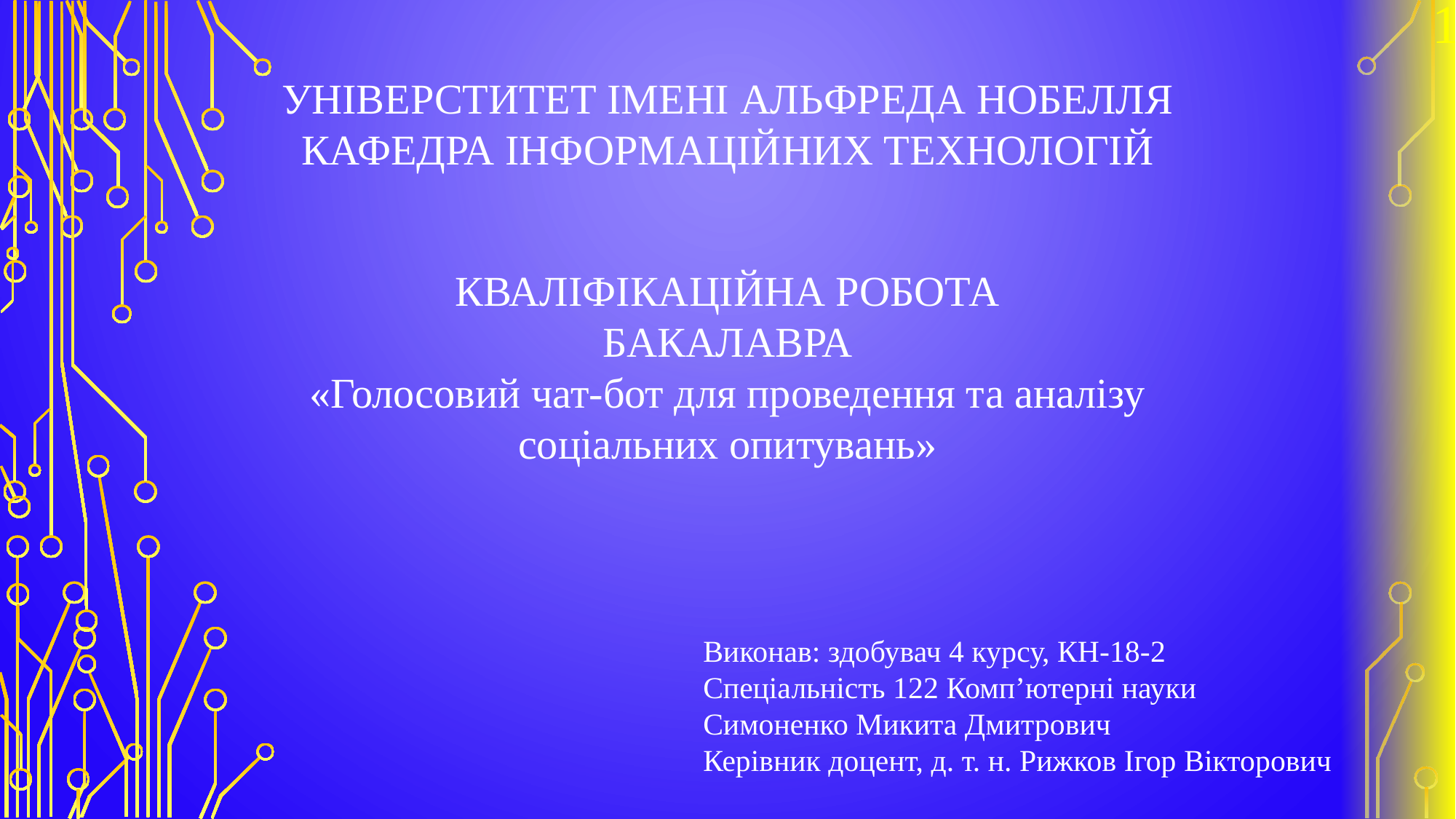

1
УНІВЕРСТИТЕТ ІМЕНІ АЛЬФРЕДА НОБЕЛЛЯ
КАФЕДРА ІНФОРМАЦІЙНИХ ТЕХНОЛОГІЙ
КВАЛІФІКАЦІЙНА РОБОТА
БАКАЛАВРА
«Голосовий чат-бот для проведення та аналізу
соціальних опитувань»
Виконав: здобувач 4 курсу, КН-18-2
Спеціальність 122 Комп’ютерні науки
Симоненко Микита Дмитрович
Керівник доцент, д. т. н. Рижков Ігор Вікторович